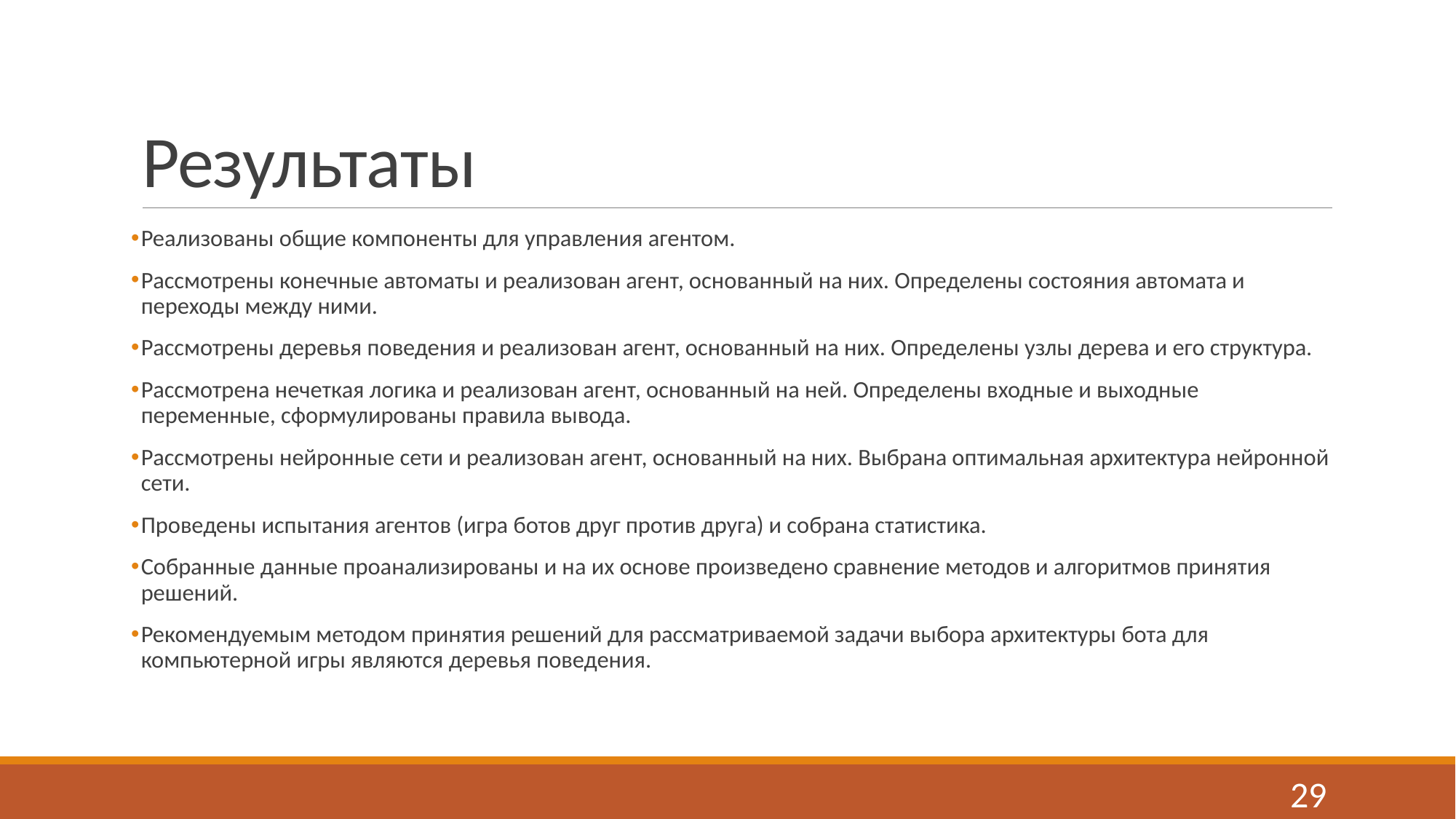

# Результаты
Реализованы общие компоненты для управления агентом.
Рассмотрены конечные автоматы и реализован агент, основанный на них. Определены состояния автомата и переходы между ними.
Рассмотрены деревья поведения и реализован агент, основанный на них. Определены узлы дерева и его структура.
Рассмотрена нечеткая логика и реализован агент, основанный на ней. Определены входные и выходные переменные, сформулированы правила вывода.
Рассмотрены нейронные сети и реализован агент, основанный на них. Выбрана оптимальная архитектура нейронной сети.
Проведены испытания агентов (игра ботов друг против друга) и собрана статистика.
Собранные данные проанализированы и на их основе произведено сравнение методов и алгоритмов принятия решений.
Рекомендуемым методом принятия решений для рассматриваемой задачи выбора архитектуры бота для компьютерной игры являются деревья поведения.
29